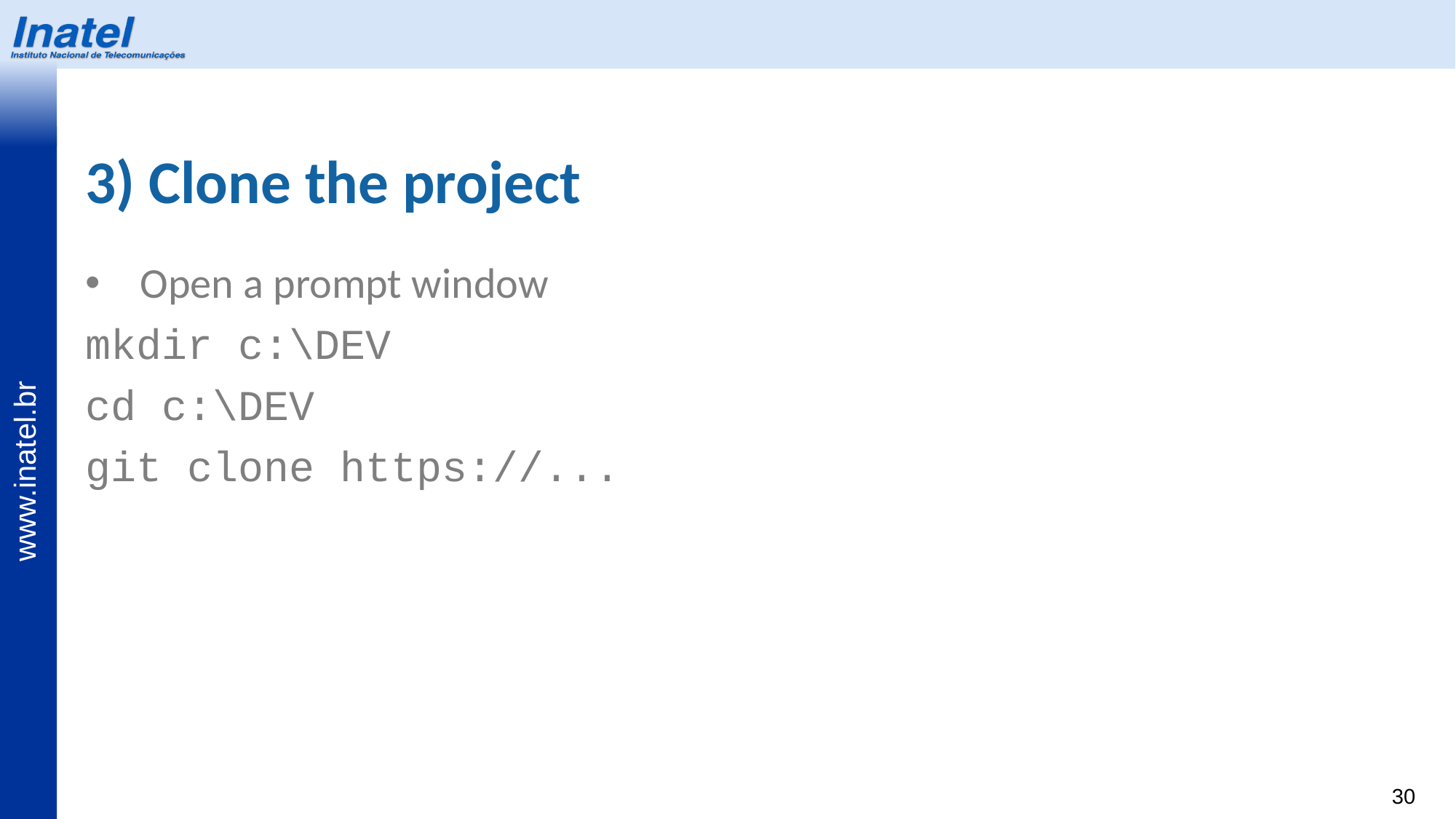

# 3) Clone the project
Open a prompt window
mkdir c:\DEV
cd c:\DEV
git clone https://...